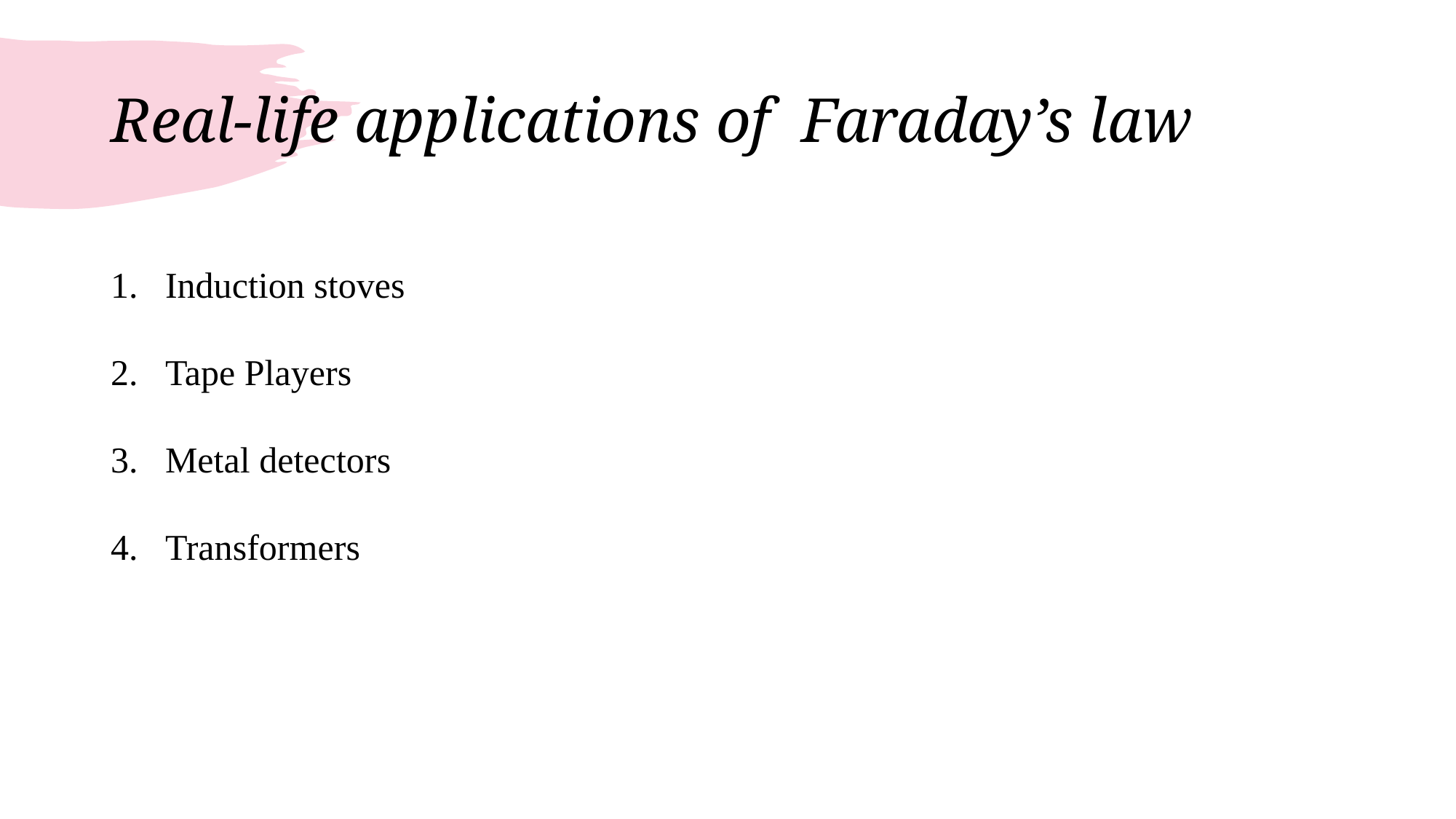

# Real-life applications of  Faraday’s law
Induction stoves

Tape Players

Metal detectors

Transformers